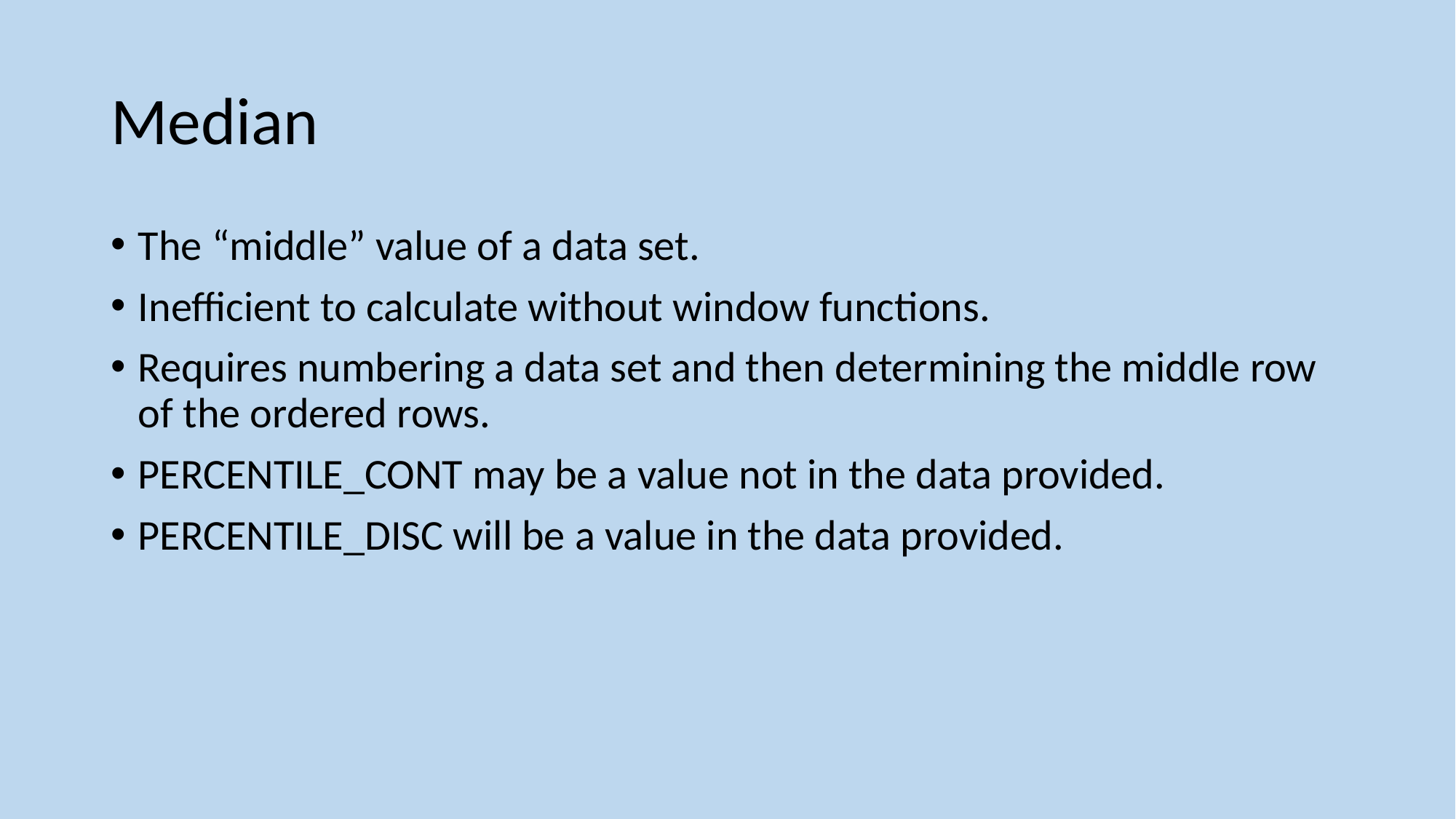

# Median
The “middle” value of a data set.
Inefficient to calculate without window functions.
Requires numbering a data set and then determining the middle row of the ordered rows.
PERCENTILE_CONT may be a value not in the data provided.
PERCENTILE_DISC will be a value in the data provided.